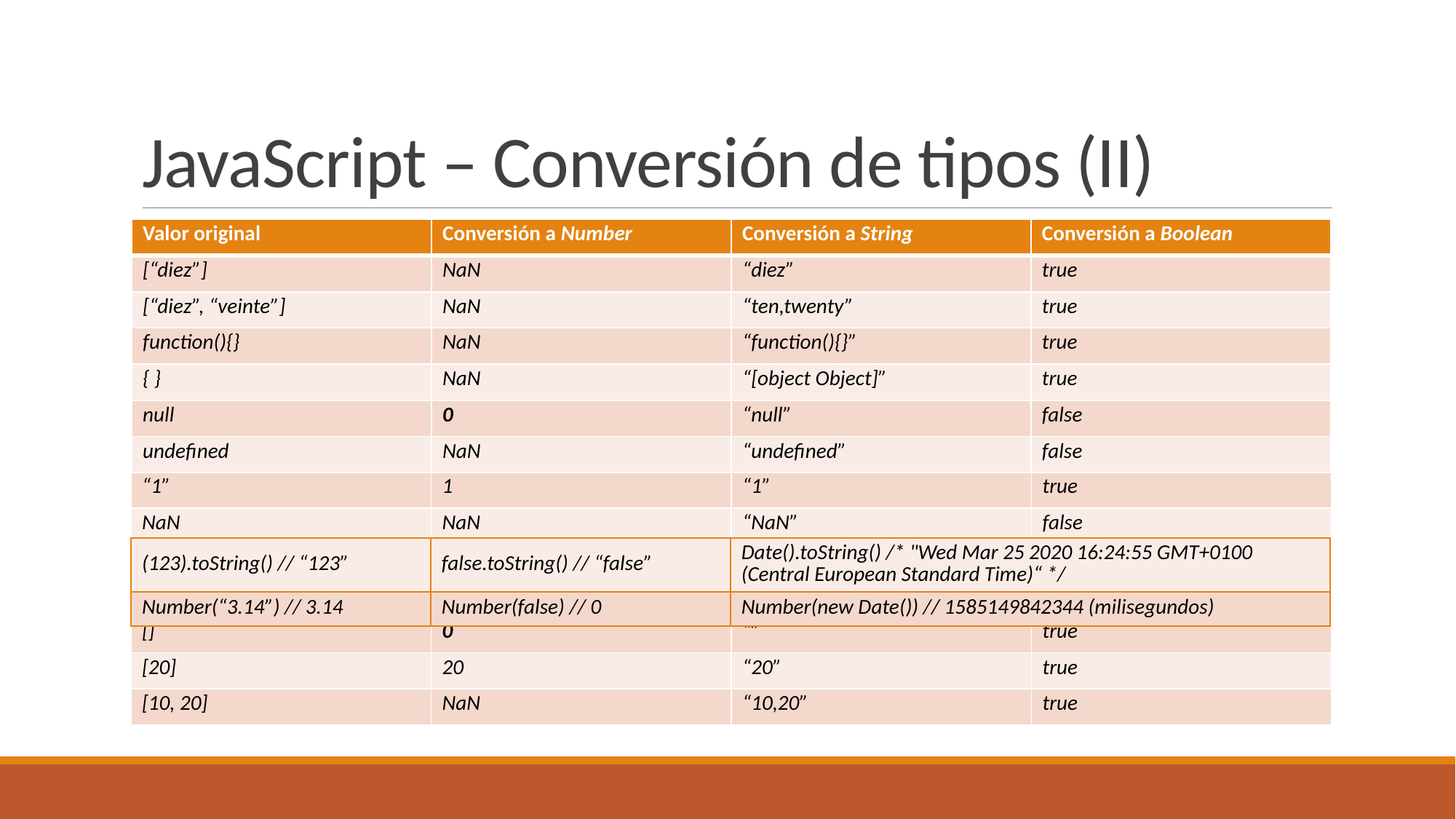

# JavaScript – Conversión de tipos (II)
| Valor original | Conversión a Number | Conversión a String | Conversión a Boolean |
| --- | --- | --- | --- |
| false | 0 | “false” | false |
| true | 1 | “true” | true |
| 0 | 0 | “0” | false |
| 1 | 1 | “1” | true |
| “0” | 0 | “0” | true |
| “000” | 0 | “000” | true |
| “1” | 1 | “1” | true |
| NaN | NaN | “NaN” | false |
| “” | 0 | “” | false |
| “diez” | NaN | “diez” | true |
| [] | 0 | “” | true |
| [20] | 20 | “20” | true |
| [10, 20] | NaN | “10,20” | true |
| Valor original | Conversión a Number | Conversión a String | Conversión a Boolean |
| --- | --- | --- | --- |
| [“diez”] | NaN | “diez” | true |
| [“diez”, “veinte”] | NaN | “ten,twenty” | true |
| function(){} | NaN | “function(){}” | true |
| { } | NaN | “[object Object]” | true |
| null | 0 | “null” | false |
| undefined | NaN | “undefined” | false |
| (123).toString() // “123” | false.toString() // “false” | Date().toString() /\* "Wed Mar 25 2020 16:24:55 GMT+0100 (Central European Standard Time)“ \*/ |
| --- | --- | --- |
| Number(“3.14”) // 3.14 | Number(false) // 0 | Number(new Date()) // 1585149842344 (milisegundos) |